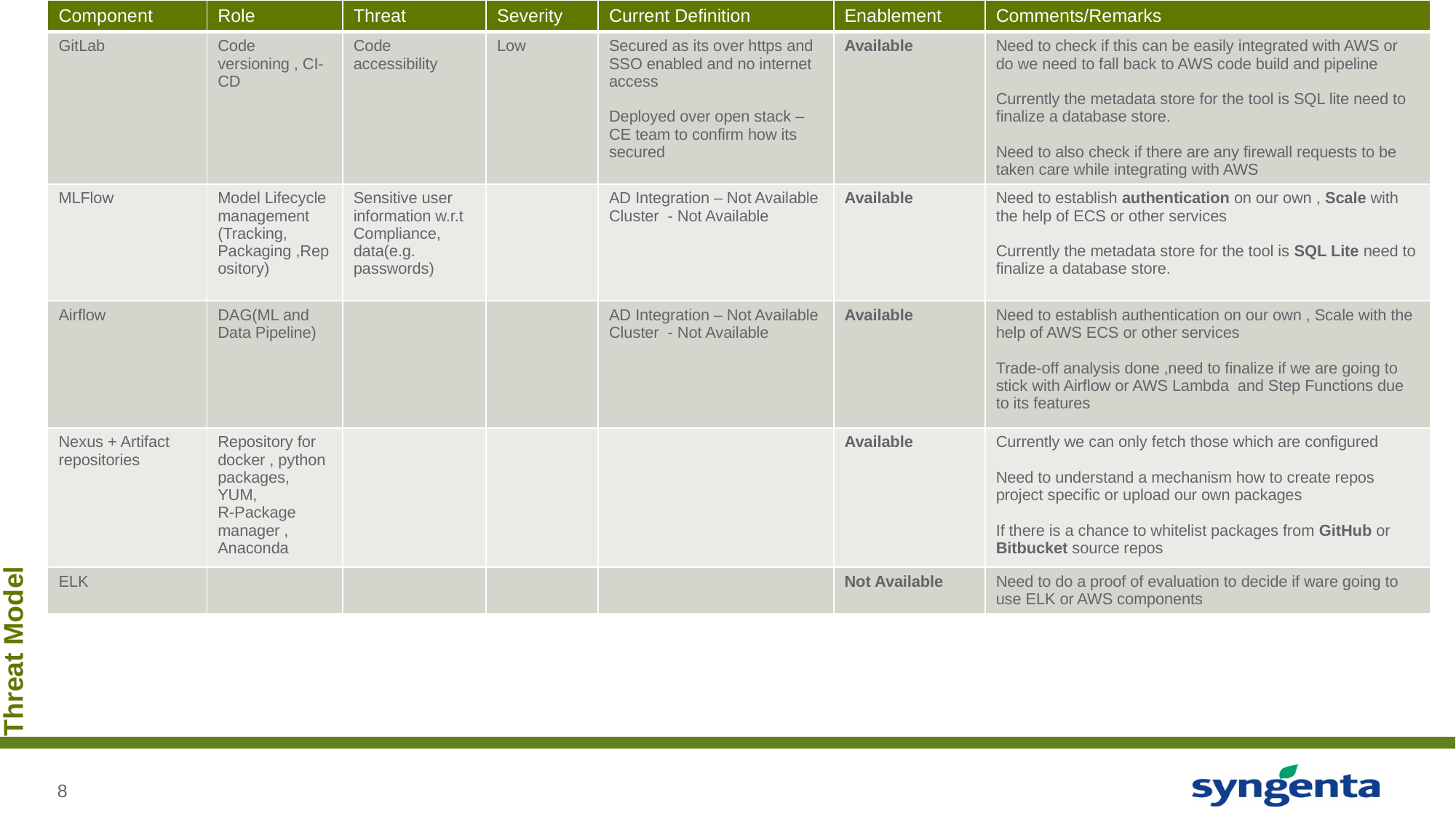

| Component | Role | Threat | Severity | Current Definition | Enablement | Comments/Remarks |
| --- | --- | --- | --- | --- | --- | --- |
| GitLab | Code versioning , CI-CD | Code accessibility | Low | Secured as its over https and SSO enabled and no internet access Deployed over open stack – CE team to confirm how its secured | Available | Need to check if this can be easily integrated with AWS or do we need to fall back to AWS code build and pipeline Currently the metadata store for the tool is SQL lite need to finalize a database store. Need to also check if there are any firewall requests to be taken care while integrating with AWS |
| MLFlow | Model Lifecycle management (Tracking, Packaging ,Repository) | Sensitive user information w.r.t Compliance, data(e.g. passwords) |  | AD Integration – Not Available Cluster - Not Available | Available | Need to establish authentication on our own , Scale with the help of ECS or other services Currently the metadata store for the tool is SQL Lite need to finalize a database store. |
| Airflow | DAG(ML and Data Pipeline) |  |  | AD Integration – Not Available Cluster - Not Available | Available | Need to establish authentication on our own , Scale with the help of AWS ECS or other services Trade-off analysis done ,need to finalize if we are going to stick with Airflow or AWS Lambda and Step Functions due to its features |
| Nexus + Artifact repositories | Repository for docker , python packages, YUM, R-Package manager , Anaconda |  |  |  | Available | Currently we can only fetch those which are configured Need to understand a mechanism how to create repos project specific or upload our own packages If there is a chance to whitelist packages from GitHub or Bitbucket source repos |
| ELK |  |  |  |  | Not Available | Need to do a proof of evaluation to decide if ware going to use ELK or AWS components |
# Threat Model